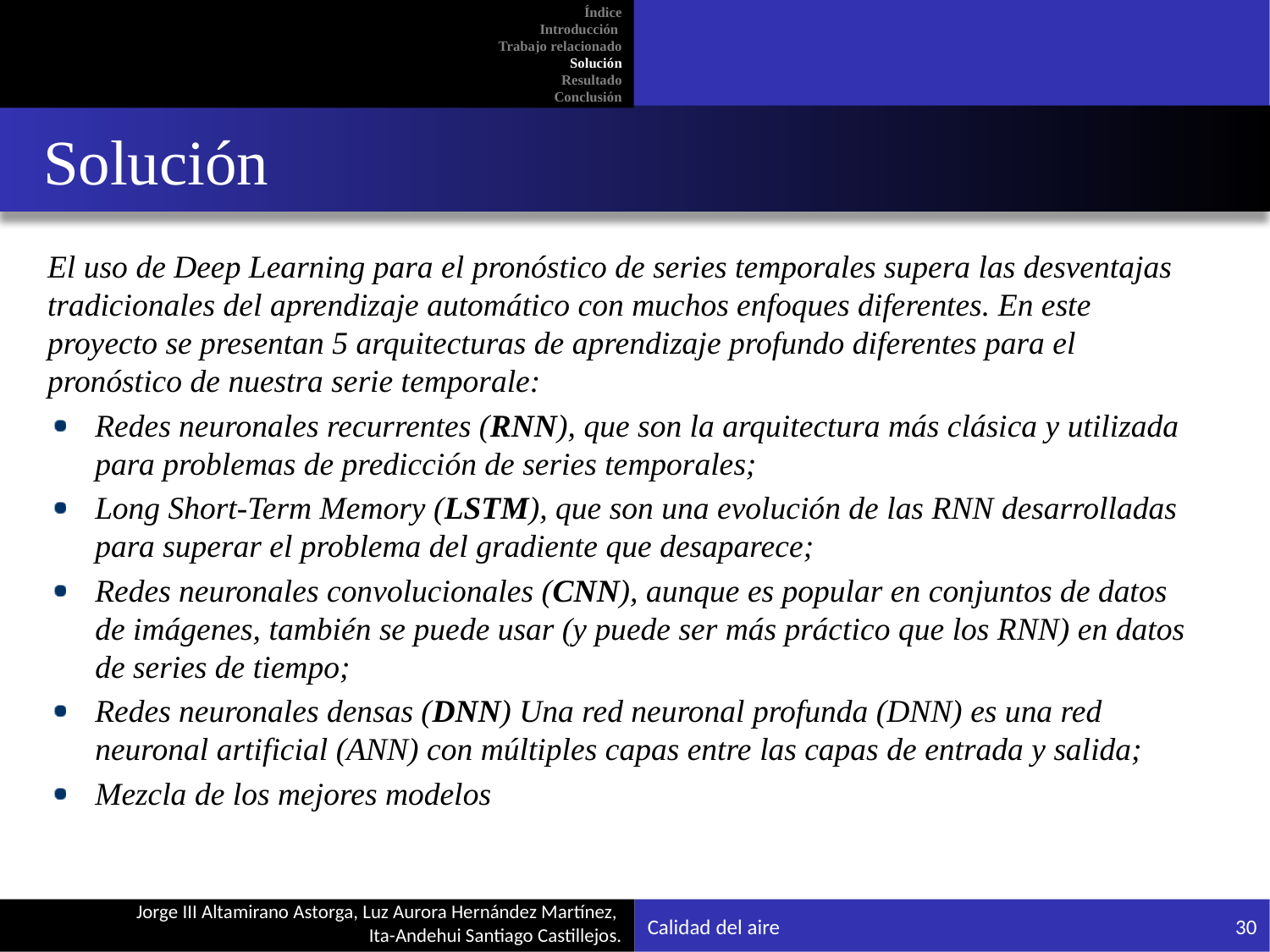

Índice
Introducción
Trabajo relacionado
Solución
Resultado
Conclusión

Solución
El uso de Deep Learning para el pronóstico de series temporales supera las desventajas tradicionales del aprendizaje automático con muchos enfoques diferentes. En este proyecto se presentan 5 arquitecturas de aprendizaje profundo diferentes para el pronóstico de nuestra serie temporale:
Redes neuronales recurrentes (RNN), que son la arquitectura más clásica y utilizada para problemas de predicción de series temporales;
Long Short-Term Memory (LSTM), que son una evolución de las RNN desarrolladas para superar el problema del gradiente que desaparece;
Redes neuronales convolucionales (CNN), aunque es popular en conjuntos de datos de imágenes, también se puede usar (y puede ser más práctico que los RNN) en datos de series de tiempo;
Redes neuronales densas (DNN) Una red neuronal profunda (DNN) es una red neuronal artificial (ANN) con múltiples capas entre las capas de entrada y salida;
Mezcla de los mejores modelos
Calidad del aire
30